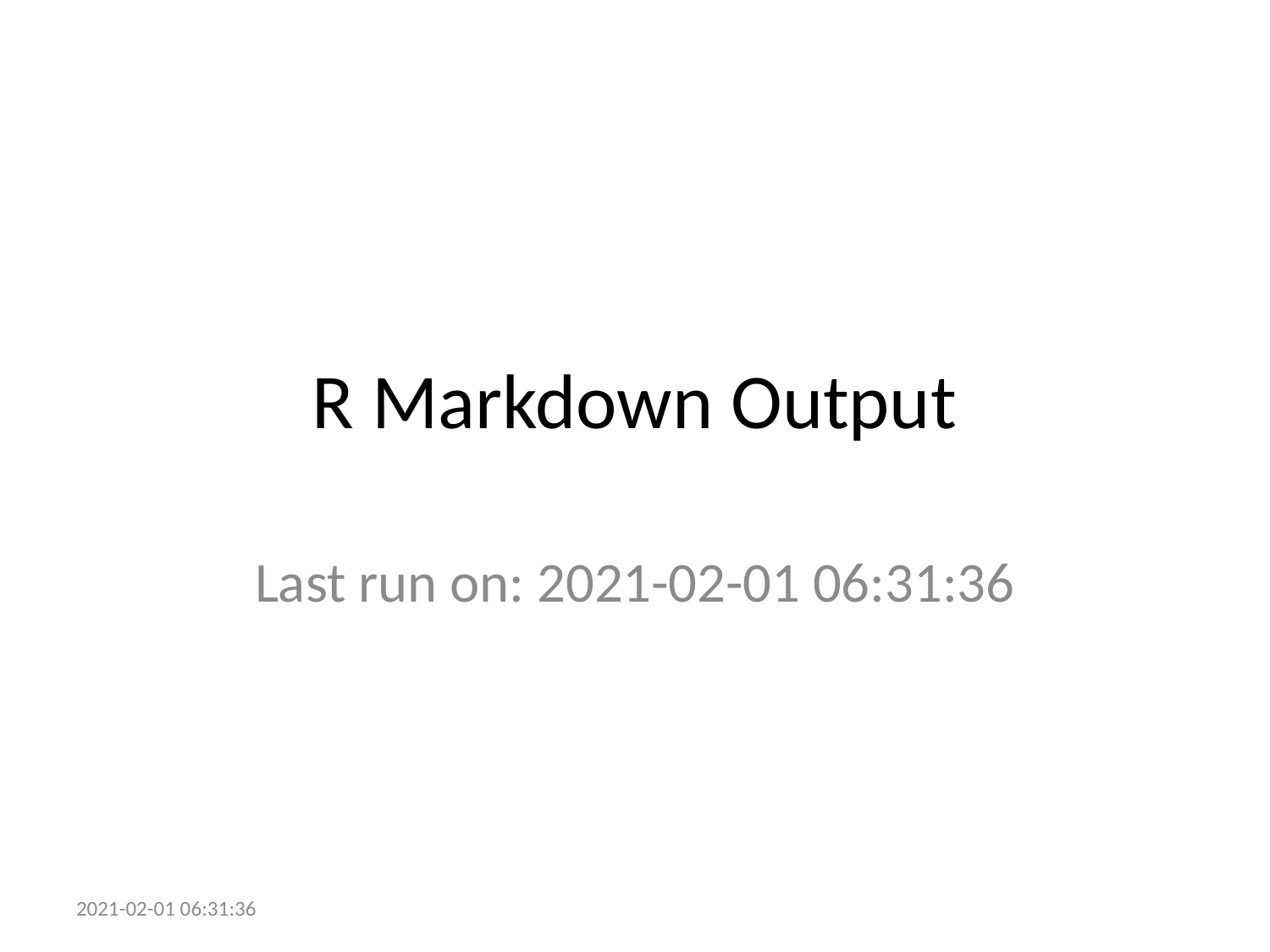

# R Markdown Output
Last run on: 2021-02-01 06:31:36
2021-02-01 06:31:36